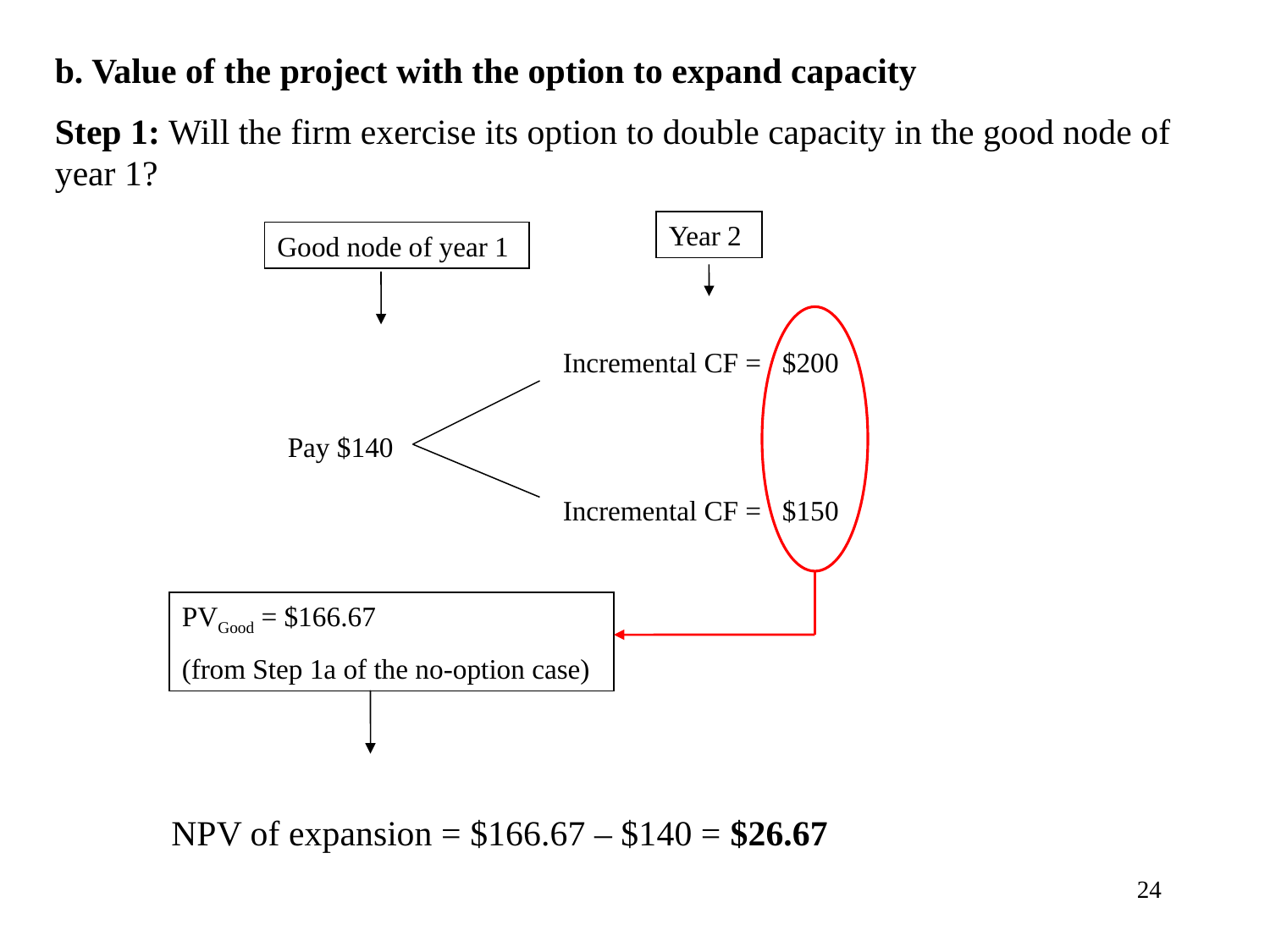

b. Value of the project with the option to expand capacity
Step 1: Will the firm exercise its option to double capacity in the good node of year 1?
Year 2
Good node of year 1

Incremental CF =   $200

Pay $140

Incremental CF =   $150

PVGood = $166.67
(from Step 1a of the no-option case)

NPV of expansion = $166.67 – $140 = $26.67
24